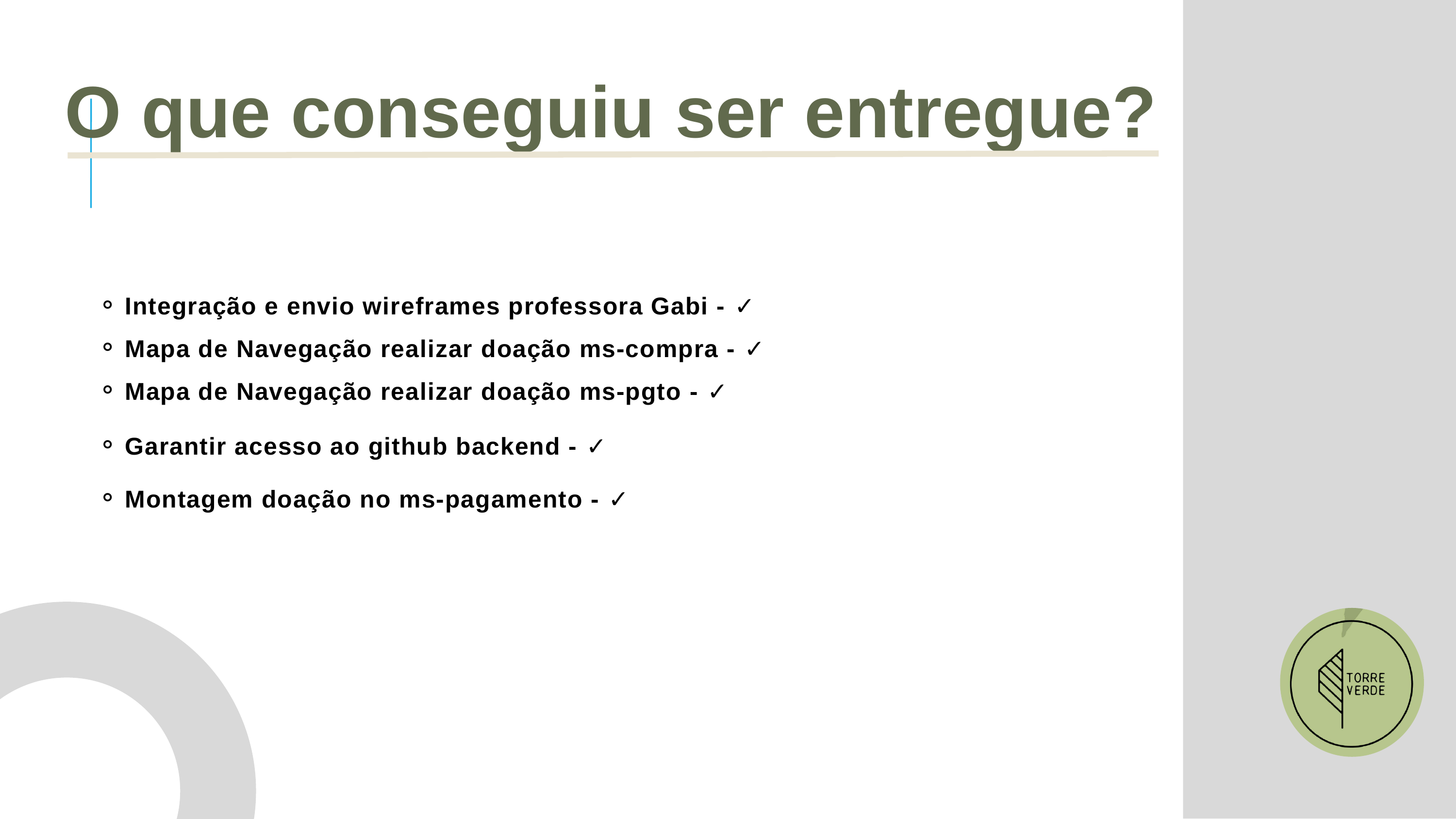

O que conseguiu ser entregue?

Integração e envio wireframes professora Gabi - ✓
Mapa de Navegação realizar doação ms-compra - ✓
Mapa de Navegação realizar doação ms-pgto - ✓
Garantir acesso ao github backend - ✓
Montagem doação no ms-pagamento - ✓